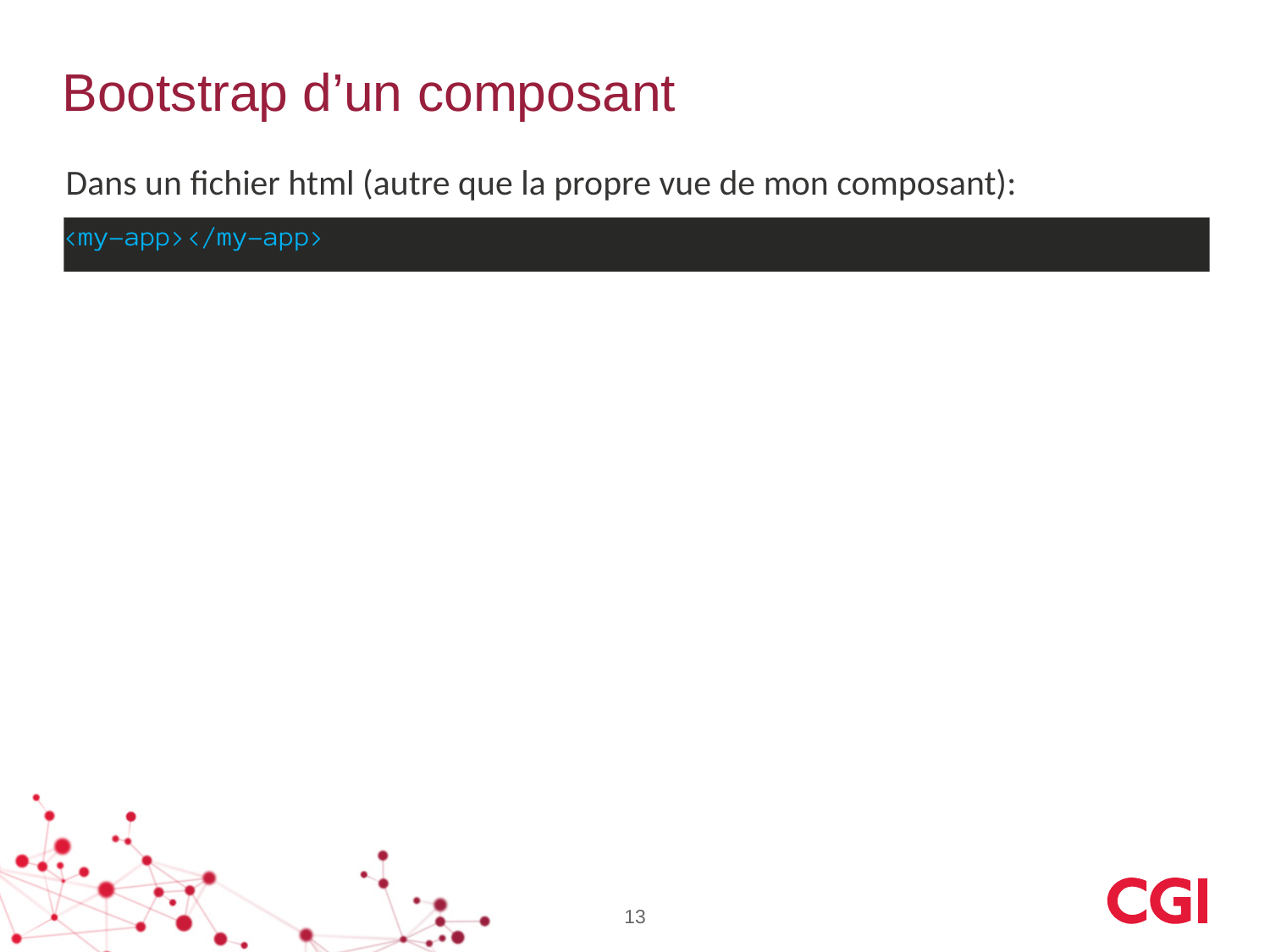

# Bootstrap d’un composant
Dans un fichier html (autre que la propre vue de mon composant):
<my-app></my-app>

13